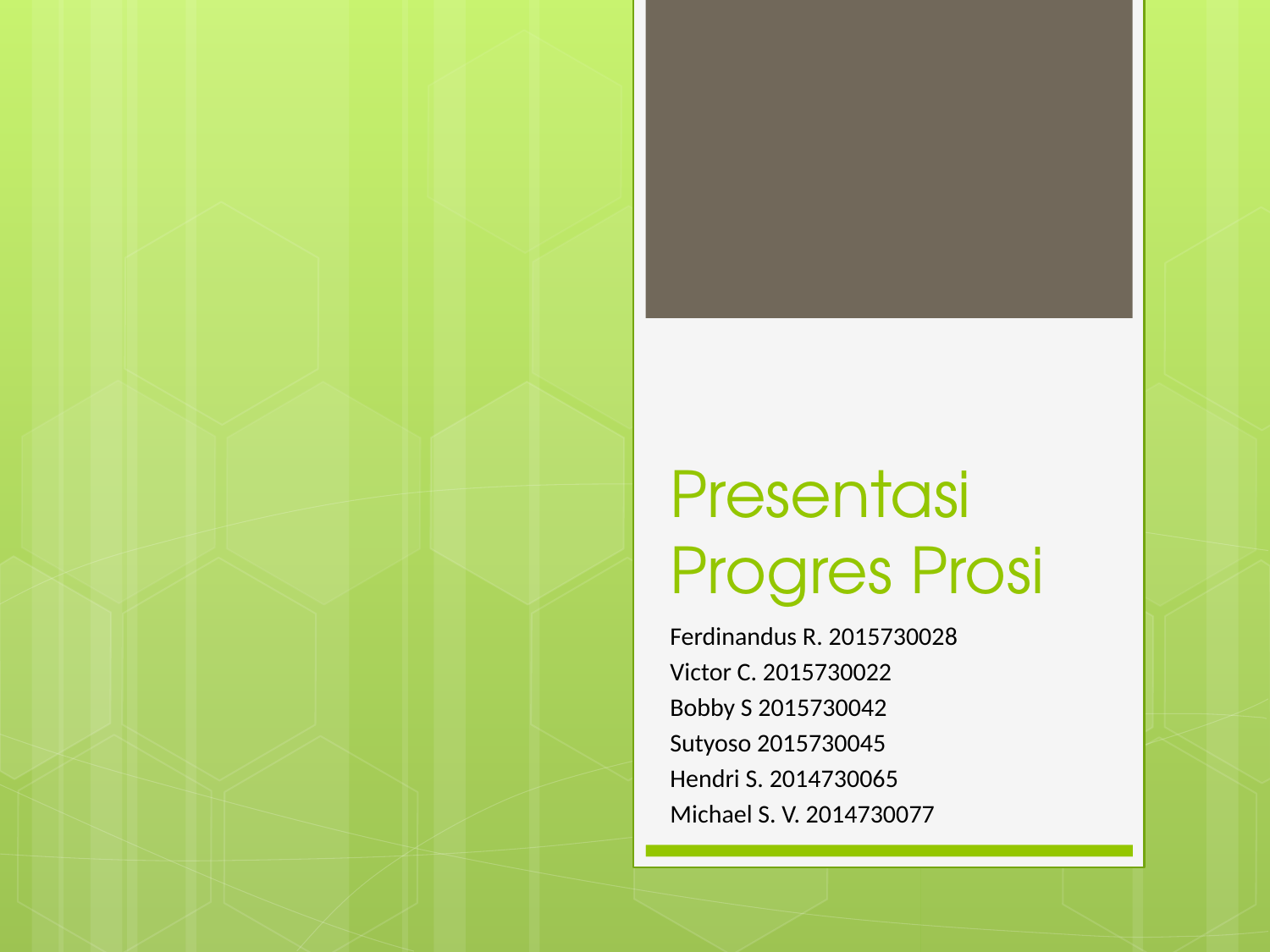

# Presentasi Progres Prosi
Ferdinandus R. 2015730028
Victor C. 2015730022
Bobby S 2015730042
Sutyoso 2015730045
Hendri S. 2014730065
Michael S. V. 2014730077